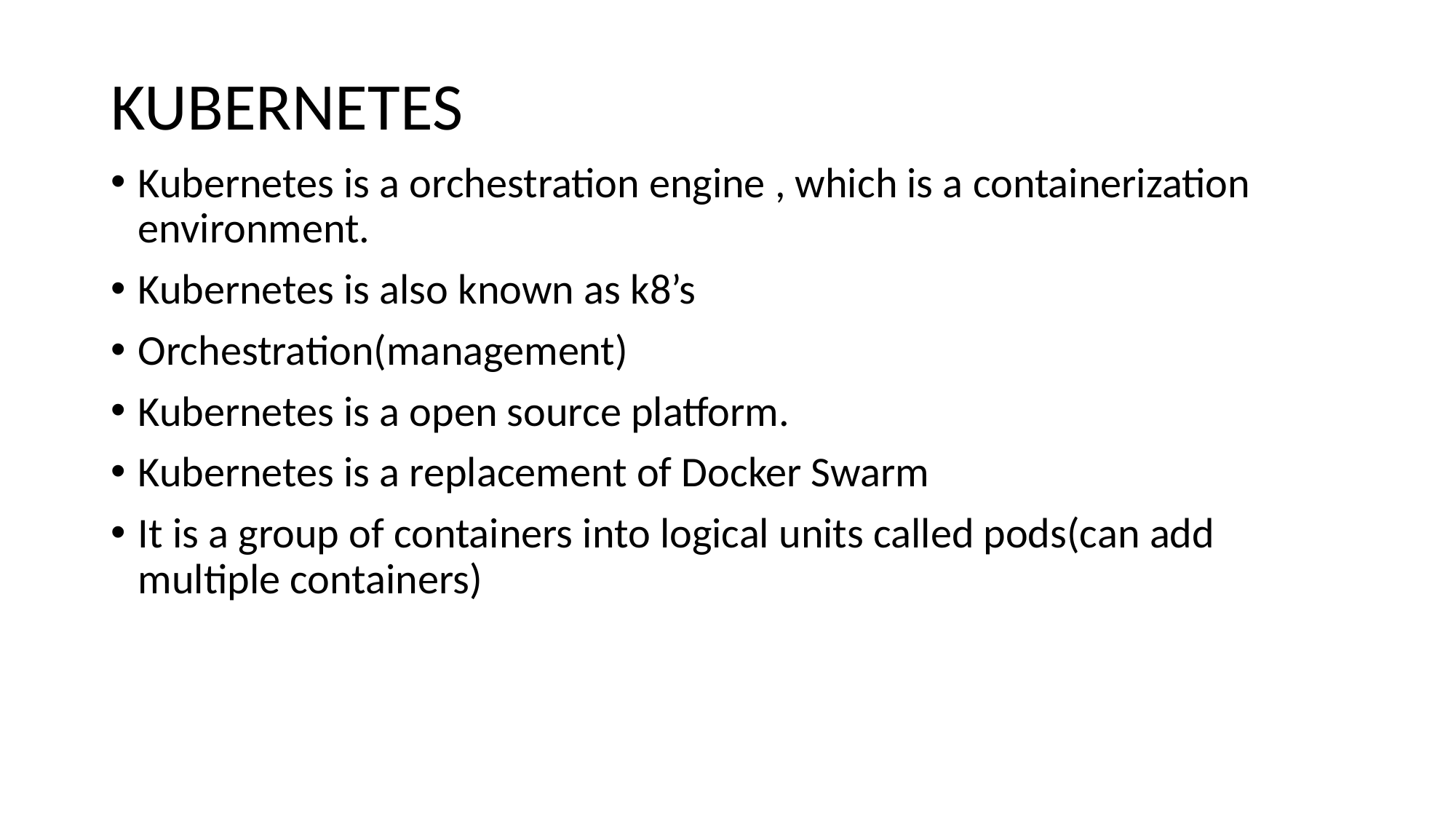

# KUBERNETES
Kubernetes is a orchestration engine , which is a containerization environment.
Kubernetes is also known as k8’s
Orchestration(management)
Kubernetes is a open source platform.
Kubernetes is a replacement of Docker Swarm
It is a group of containers into logical units called pods(can add multiple containers)